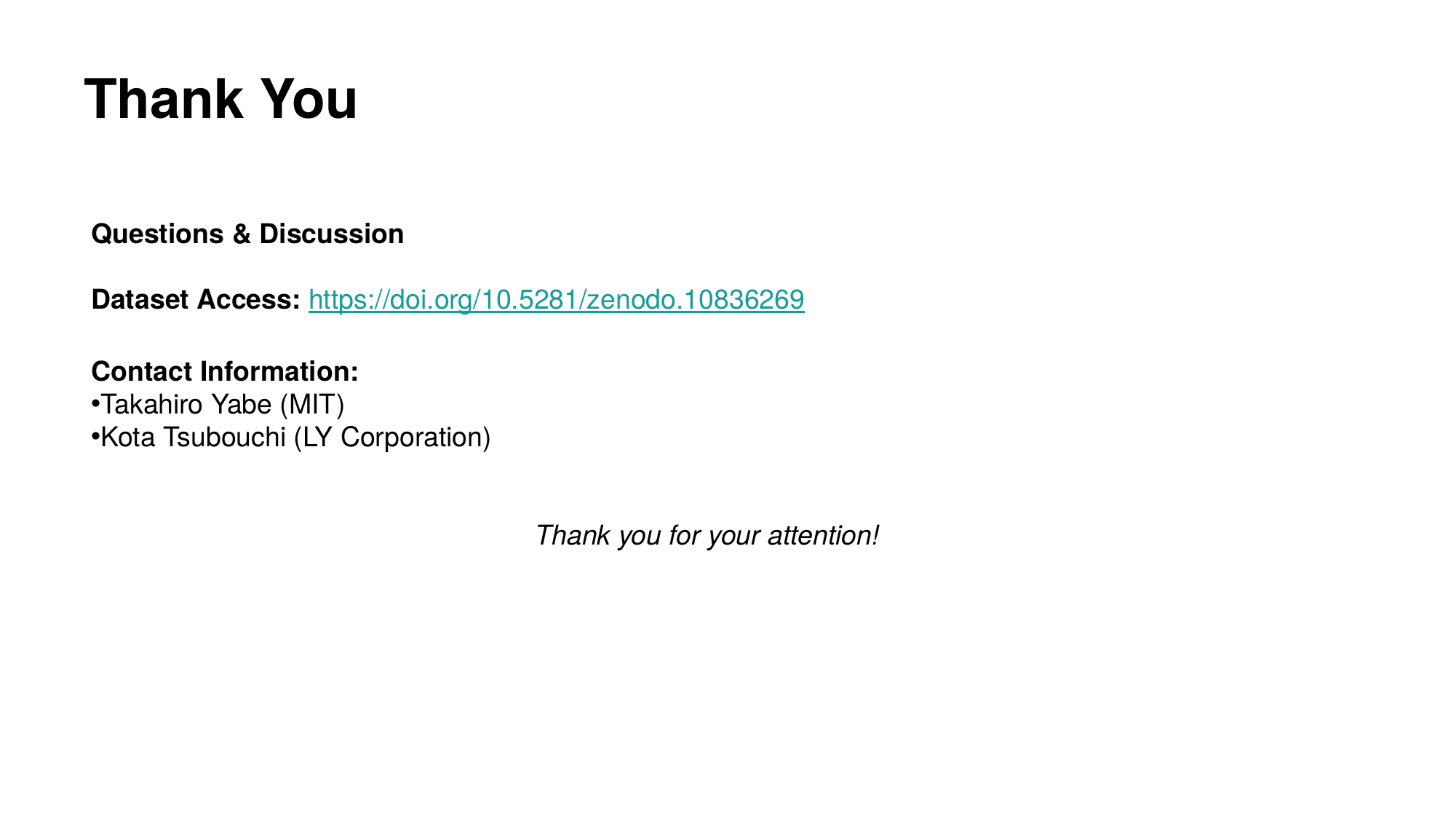

# Thank You
Questions & Discussion

Dataset Access: https://doi.org/10.5281/zenodo.10836269

Contact Information:
Takahiro Yabe (MIT)
Kota Tsubouchi (LY Corporation)

Thank you for your attention!